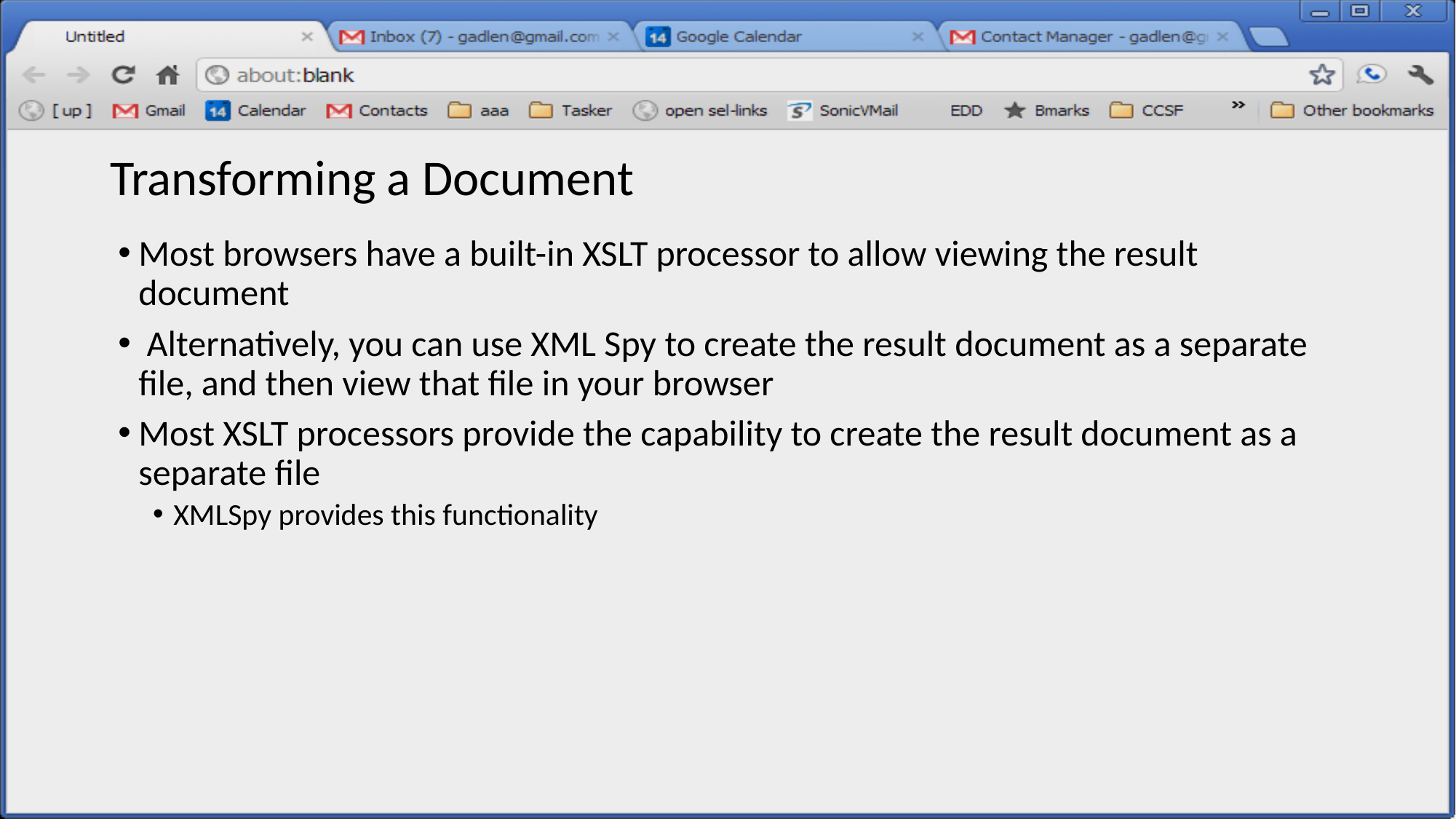

26
# Transforming a Document
Most browsers have a built-in XSLT processor to allow viewing the result document
 Alternatively, you can use XML Spy to create the result document as a separate file, and then view that file in your browser
Most XSLT processors provide the capability to create the result document as a separate file
XMLSpy provides this functionality